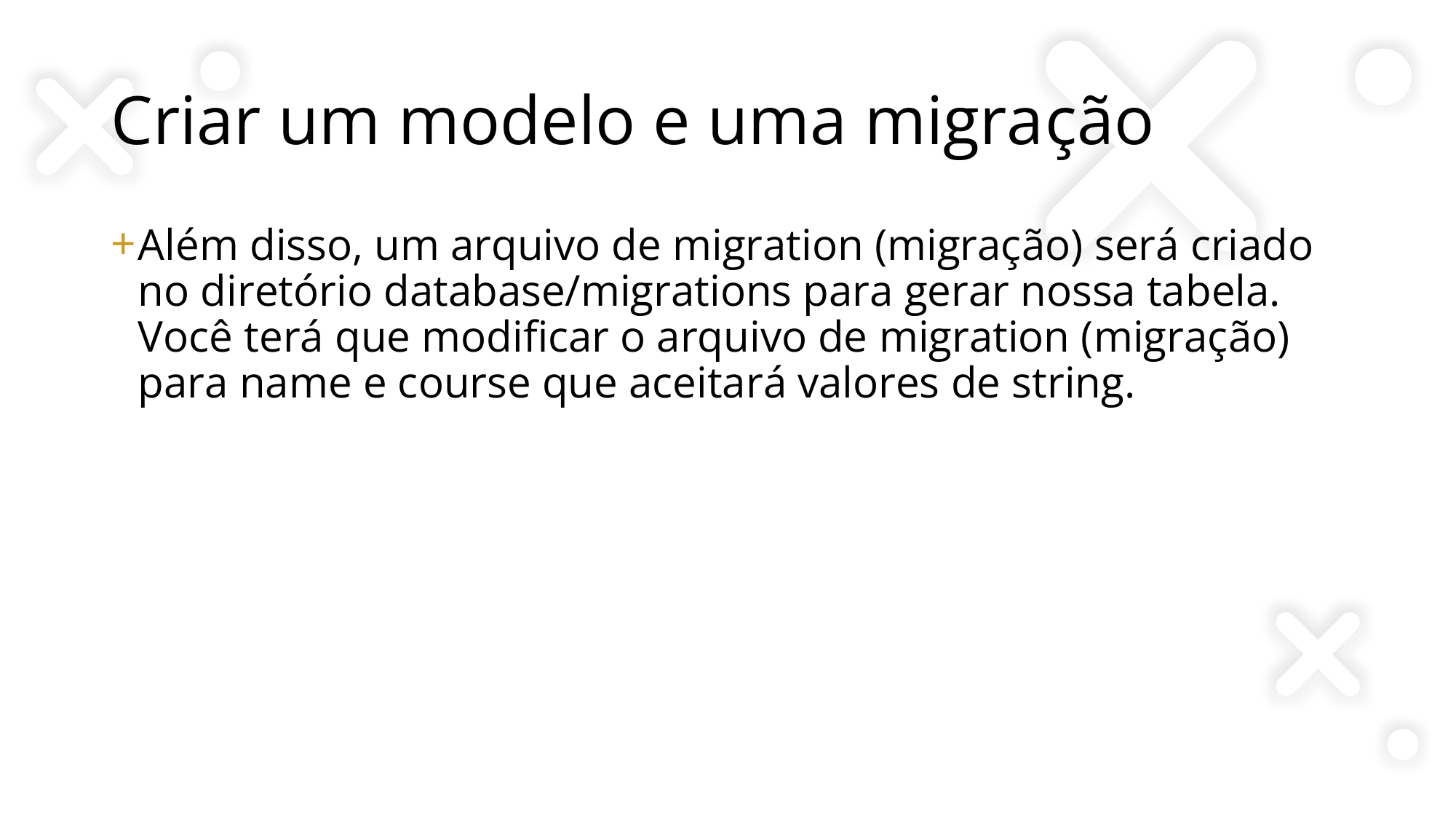

# Criar um modelo e uma migração
Além disso, um arquivo de migration (migração) será criado no diretório database/migrations para gerar nossa tabela. Você terá que modificar o arquivo de migration (migração) para name e course que aceitará valores de string.